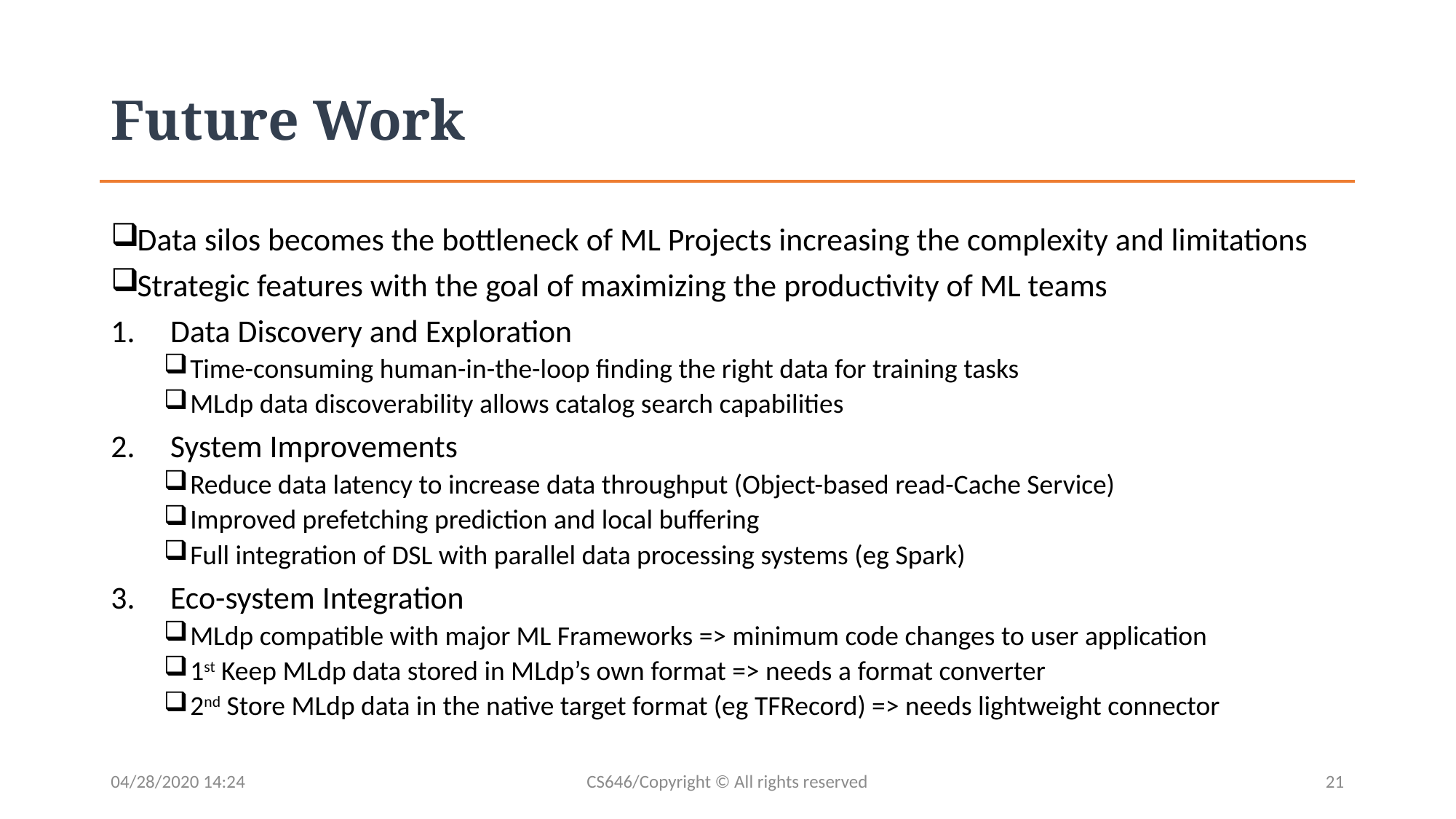

# Future Work
Data silos becomes the bottleneck of ML Projects increasing the complexity and limitations
Strategic features with the goal of maximizing the productivity of ML teams
Data Discovery and Exploration
Time-consuming human-in-the-loop finding the right data for training tasks
MLdp data discoverability allows catalog search capabilities
System Improvements
Reduce data latency to increase data throughput (Object-based read-Cache Service)
Improved prefetching prediction and local buffering
Full integration of DSL with parallel data processing systems (eg Spark)
Eco-system Integration
MLdp compatible with major ML Frameworks => minimum code changes to user application
1st Keep MLdp data stored in MLdp’s own format => needs a format converter
2nd Store MLdp data in the native target format (eg TFRecord) => needs lightweight connector
04/28/2020 14:24
CS646/Copyright © All rights reserved
21